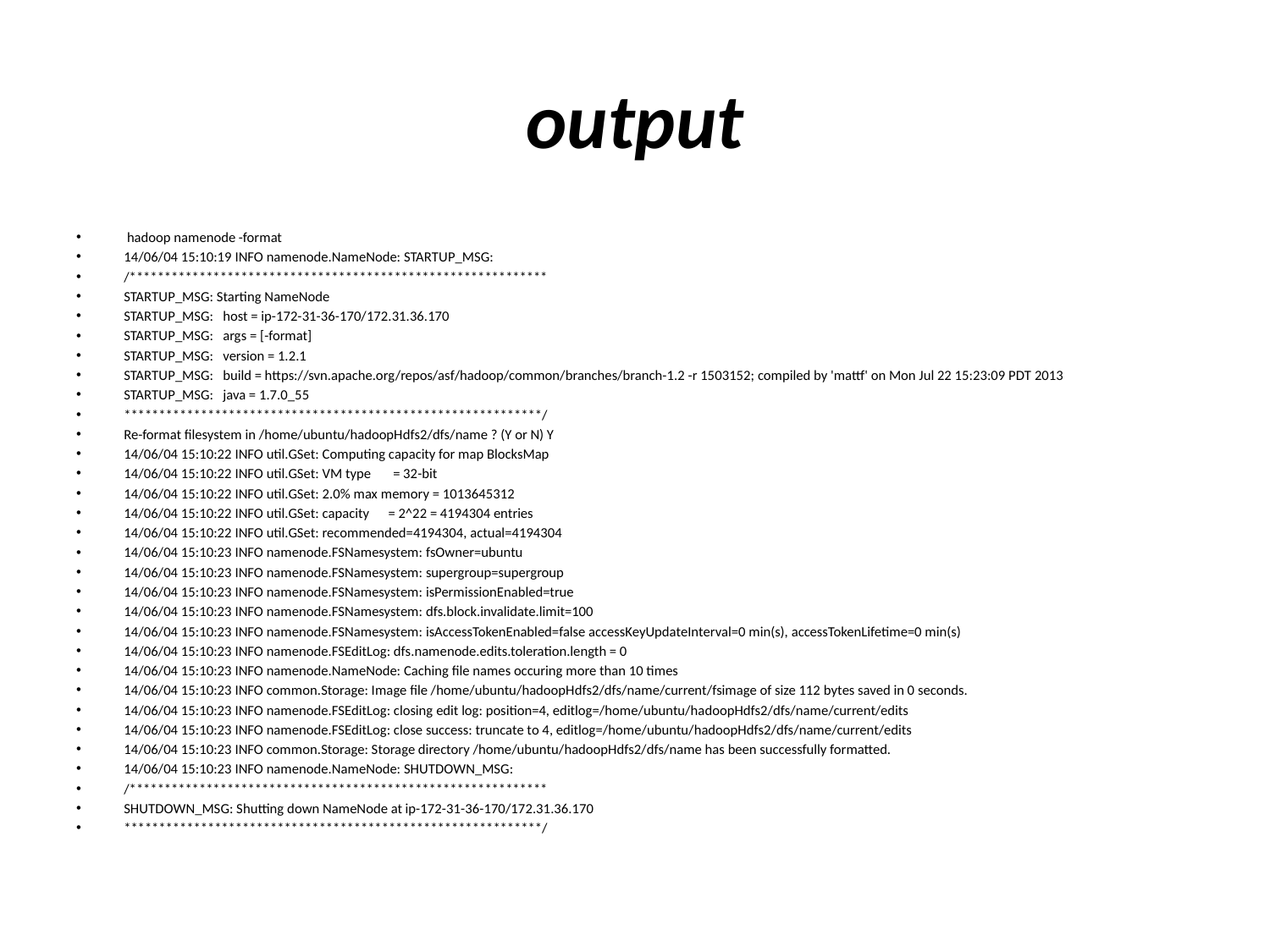

# output
 hadoop namenode -format
14/06/04 15:10:19 INFO namenode.NameNode: STARTUP_MSG:
/************************************************************
STARTUP_MSG: Starting NameNode
STARTUP_MSG:   host = ip-172-31-36-170/172.31.36.170
STARTUP_MSG:   args = [-format]
STARTUP_MSG:   version = 1.2.1
STARTUP_MSG:   build = https://svn.apache.org/repos/asf/hadoop/common/branches/branch-1.2 -r 1503152; compiled by 'mattf' on Mon Jul 22 15:23:09 PDT 2013
STARTUP_MSG:   java = 1.7.0_55
************************************************************/
Re-format filesystem in /home/ubuntu/hadoopHdfs2/dfs/name ? (Y or N) Y
14/06/04 15:10:22 INFO util.GSet: Computing capacity for map BlocksMap
14/06/04 15:10:22 INFO util.GSet: VM type       = 32-bit
14/06/04 15:10:22 INFO util.GSet: 2.0% max memory = 1013645312
14/06/04 15:10:22 INFO util.GSet: capacity      = 2^22 = 4194304 entries
14/06/04 15:10:22 INFO util.GSet: recommended=4194304, actual=4194304
14/06/04 15:10:23 INFO namenode.FSNamesystem: fsOwner=ubuntu
14/06/04 15:10:23 INFO namenode.FSNamesystem: supergroup=supergroup
14/06/04 15:10:23 INFO namenode.FSNamesystem: isPermissionEnabled=true
14/06/04 15:10:23 INFO namenode.FSNamesystem: dfs.block.invalidate.limit=100
14/06/04 15:10:23 INFO namenode.FSNamesystem: isAccessTokenEnabled=false accessKeyUpdateInterval=0 min(s), accessTokenLifetime=0 min(s)
14/06/04 15:10:23 INFO namenode.FSEditLog: dfs.namenode.edits.toleration.length = 0
14/06/04 15:10:23 INFO namenode.NameNode: Caching file names occuring more than 10 times
14/06/04 15:10:23 INFO common.Storage: Image file /home/ubuntu/hadoopHdfs2/dfs/name/current/fsimage of size 112 bytes saved in 0 seconds.
14/06/04 15:10:23 INFO namenode.FSEditLog: closing edit log: position=4, editlog=/home/ubuntu/hadoopHdfs2/dfs/name/current/edits
14/06/04 15:10:23 INFO namenode.FSEditLog: close success: truncate to 4, editlog=/home/ubuntu/hadoopHdfs2/dfs/name/current/edits
14/06/04 15:10:23 INFO common.Storage: Storage directory /home/ubuntu/hadoopHdfs2/dfs/name has been successfully formatted.
14/06/04 15:10:23 INFO namenode.NameNode: SHUTDOWN_MSG:
/************************************************************
SHUTDOWN_MSG: Shutting down NameNode at ip-172-31-36-170/172.31.36.170
************************************************************/